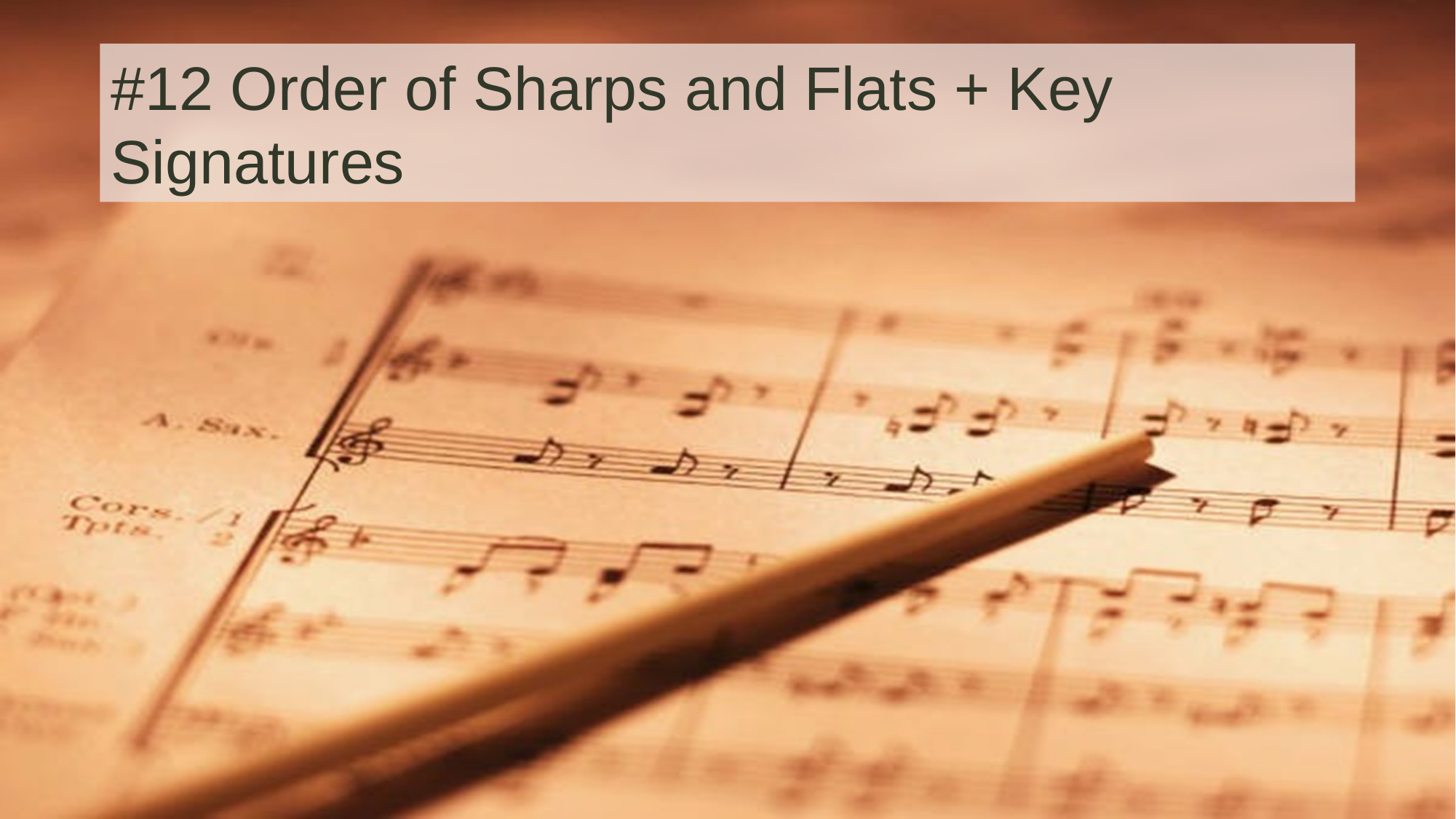

# #12 Order of Sharps and Flats + Key Signatures